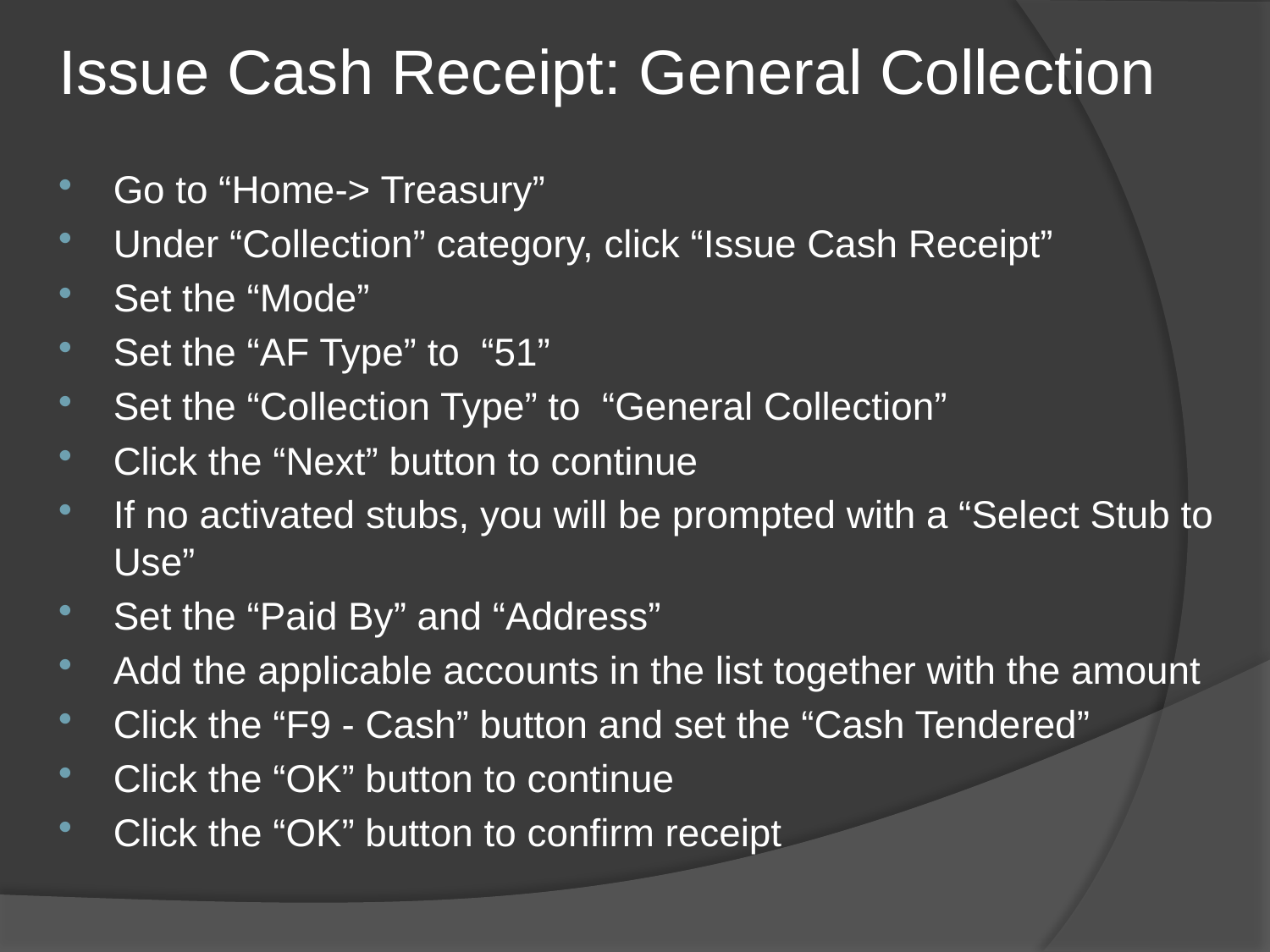

Issue Cash Receipt: General Collection
Go to “Home-> Treasury”
Under “Collection” category, click “Issue Cash Receipt”
Set the “Mode”
Set the “AF Type” to  “51”
Set the “Collection Type” to  “General Collection”
Click the “Next” button to continue
If no activated stubs, you will be prompted with a “Select Stub to Use”
Set the “Paid By” and “Address”
Add the applicable accounts in the list together with the amount
Click the “F9 - Cash” button and set the “Cash Tendered”
Click the “OK” button to continue
Click the “OK” button to confirm receipt